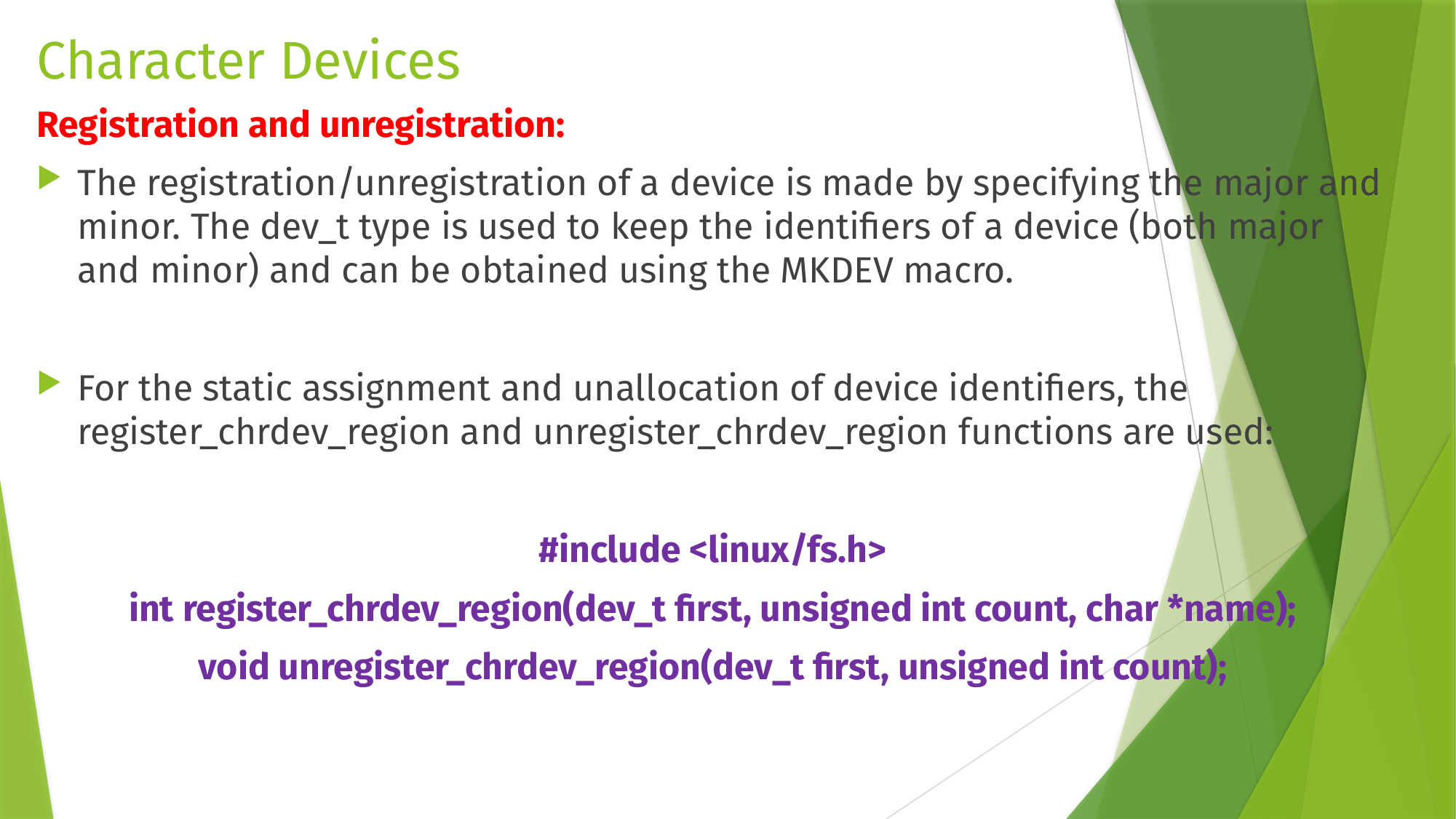

# Character Devices
Registration and unregistration:
The registration/unregistration of a device is made by specifying the major and minor. The dev_t type is used to keep the identifiers of a device (both major and minor) and can be obtained using the MKDEV macro.

For the static assignment and unallocation of device identifiers, the register_chrdev_region and unregister_chrdev_region functions are used:

#include <linux/fs.h>
int register_chrdev_region(dev_t first, unsigned int count, char *name);
void unregister_chrdev_region(dev_t first, unsigned int count);